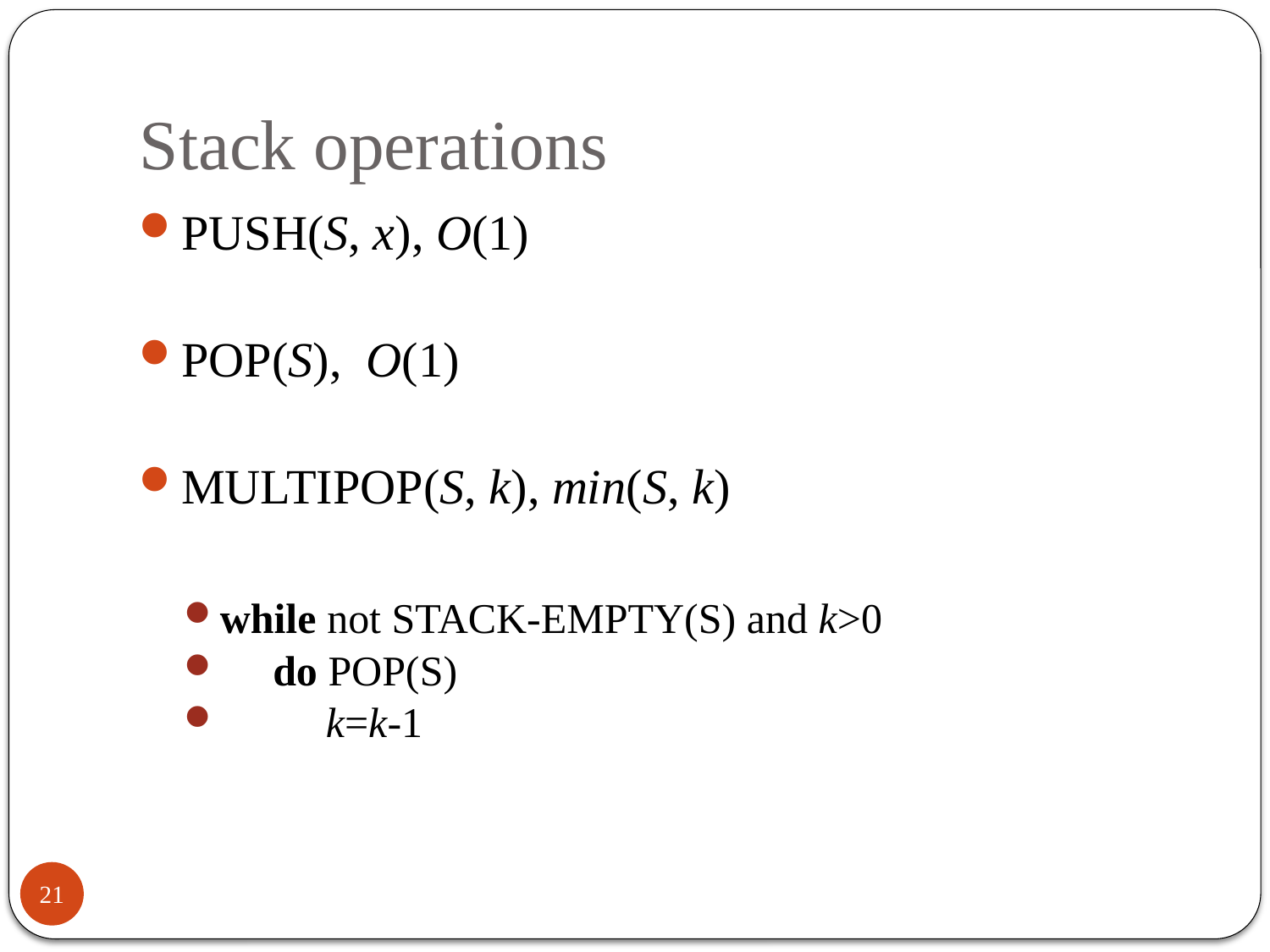

# Stack operations
PUSH(S, x), O(1)

POP(S),  O(1)

MULTIPOP(S, k), min(S, k)

while not STACK-EMPTY(S) and k>0
     do POP(S)
          k=k-1

21